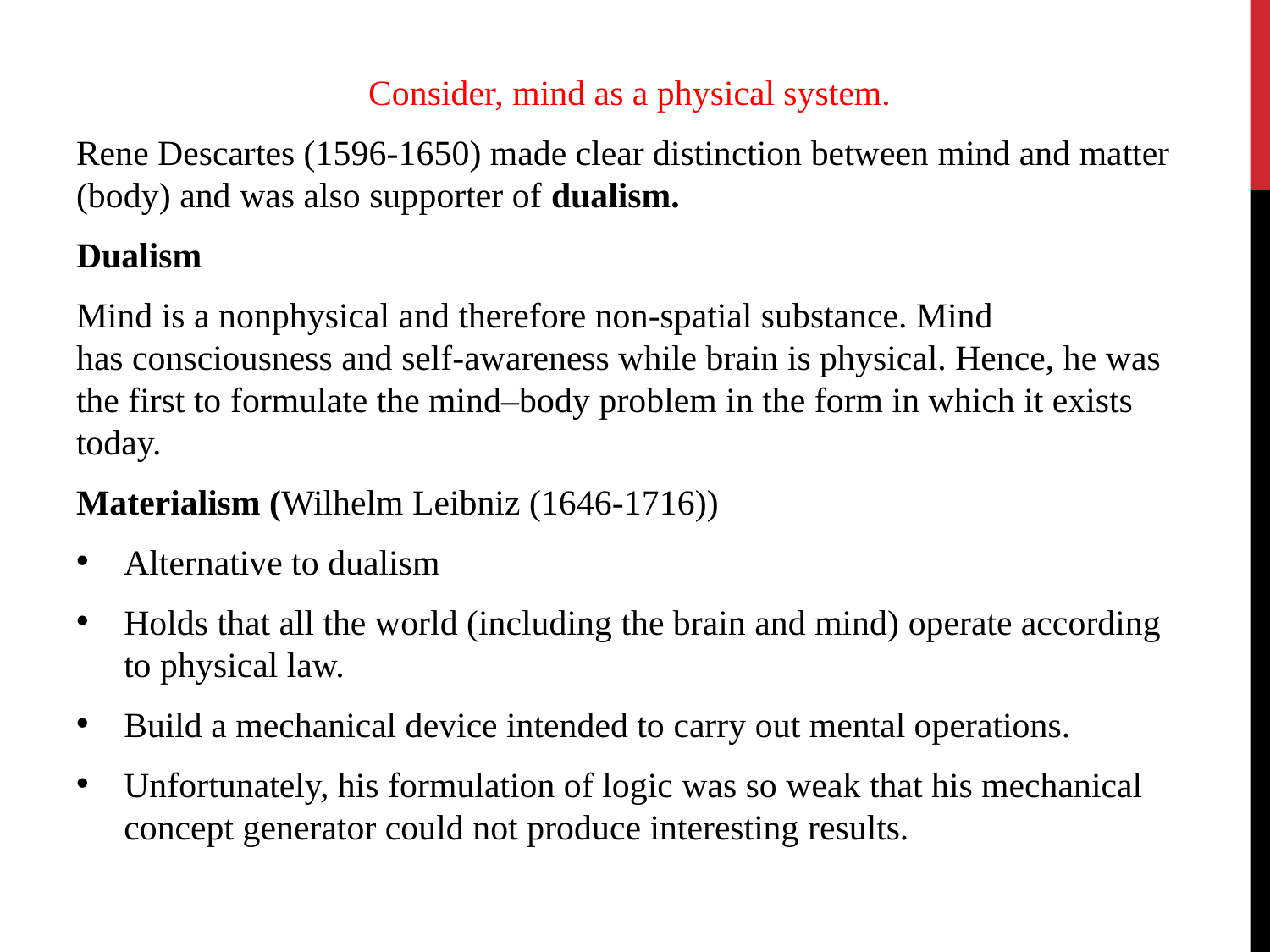

Consider, mind as a physical system.
Rene Descartes (1596-1650) made clear distinction between mind and matter (body) and was also supporter of dualism.
Dualism
Mind is a nonphysical and therefore non-spatial substance. Mind has consciousness and self-awareness while brain is physical. Hence, he was the first to formulate the mind–body problem in the form in which it exists today.
Materialism (Wilhelm Leibniz (1646-1716))
Alternative to dualism
Holds that all the world (including the brain and mind) operate according to physical law.
Build a mechanical device intended to carry out mental operations.
Unfortunately, his formulation of logic was so weak that his mechanical concept generator could not produce interesting results.